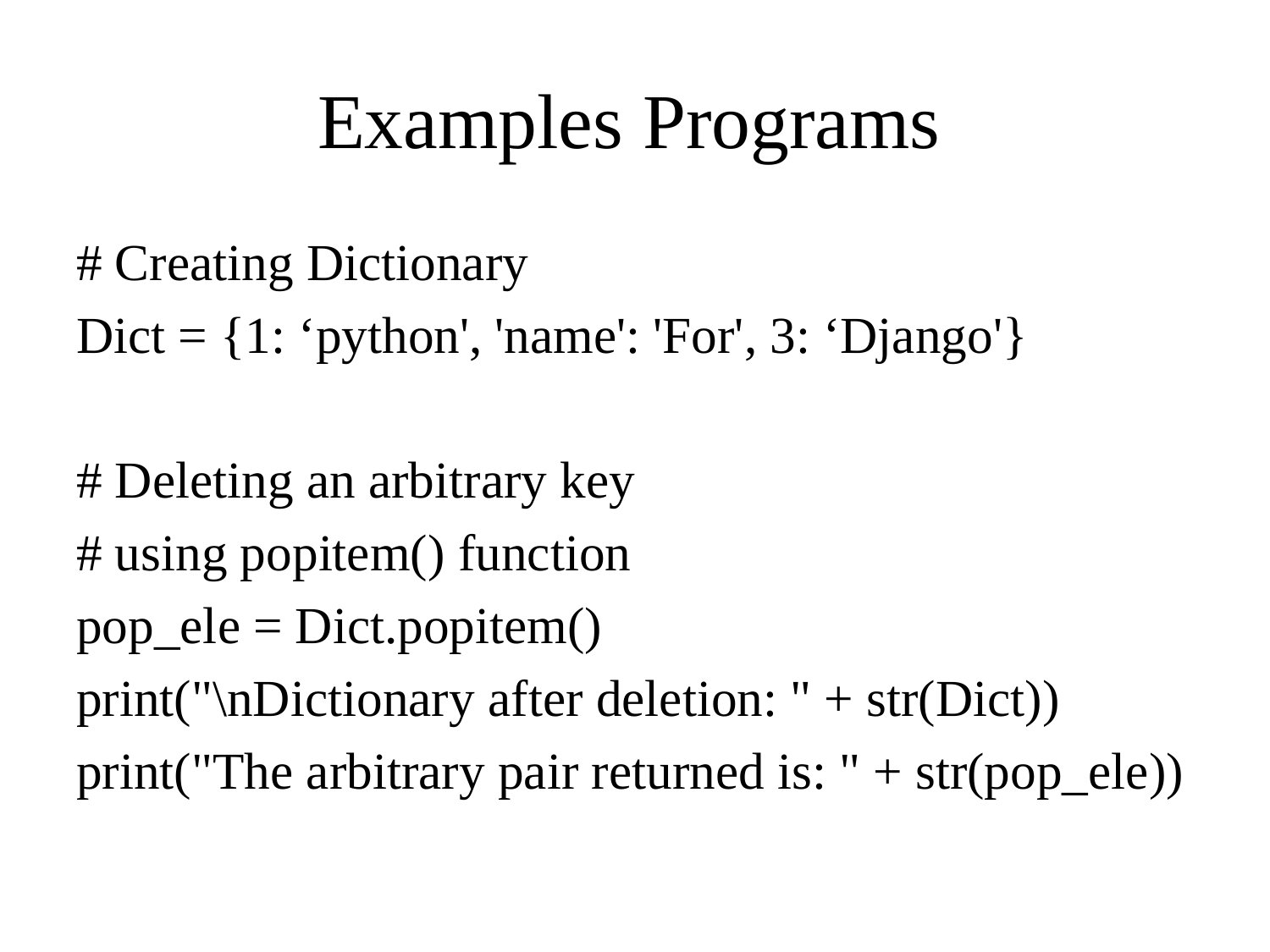

# Examples Programs
# Creating Dictionary
Dict = {1: ‘python', 'name': 'For', 3: ‘Django'}

# Deleting an arbitrary key
# using popitem() function
pop_ele = Dict.popitem()
print("\nDictionary after deletion: " + str(Dict))
print("The arbitrary pair returned is: " + str(pop_ele))